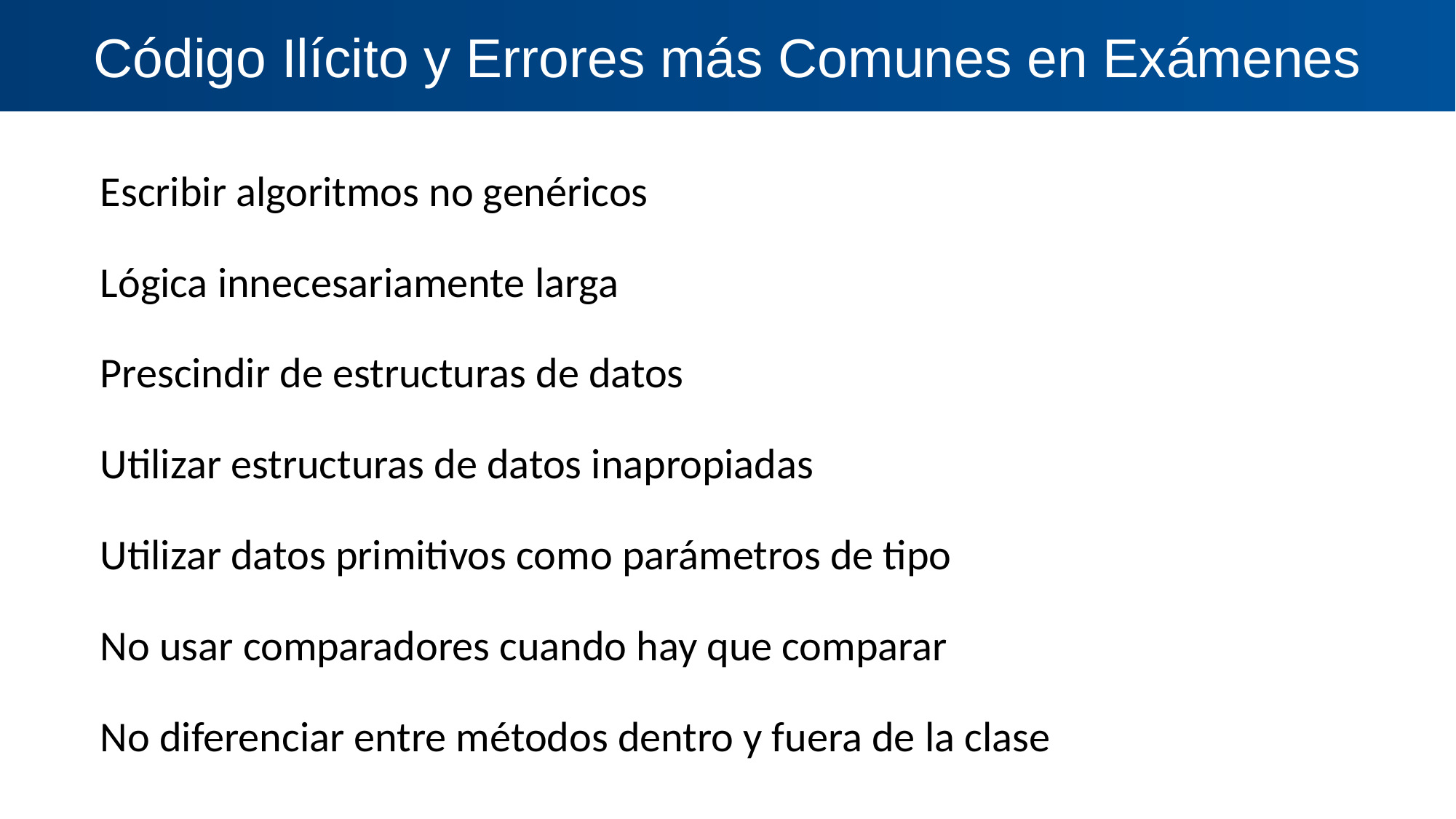

Código Ilícito y Errores más Comunes en Exámenes
Escribir algoritmos no genéricos
Lógica innecesariamente larga
Prescindir de estructuras de datos
Utilizar estructuras de datos inapropiadas
Utilizar datos primitivos como parámetros de tipo
No usar comparadores cuando hay que comparar
No diferenciar entre métodos dentro y fuera de la clase